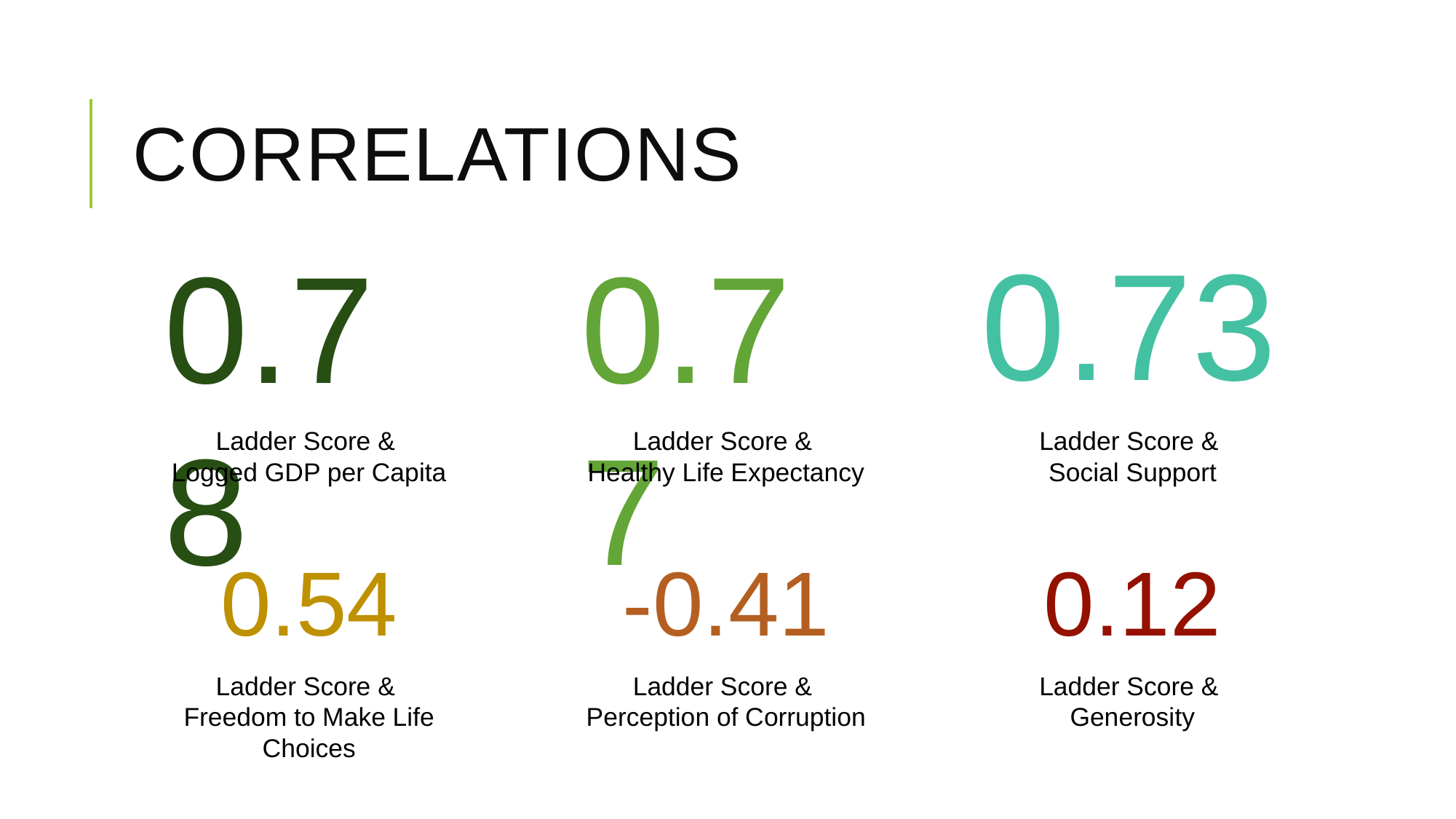

# CORRELATIONS
0.73
0.78
0.77
Ladder Score &
Logged GDP per Capita
Ladder Score &
Healthy Life Expectancy
Ladder Score &
Social Support
0.54
-0.41
0.12
Ladder Score &
Freedom to Make Life Choices
Ladder Score &
Perception of Corruption
Ladder Score &
Generosity